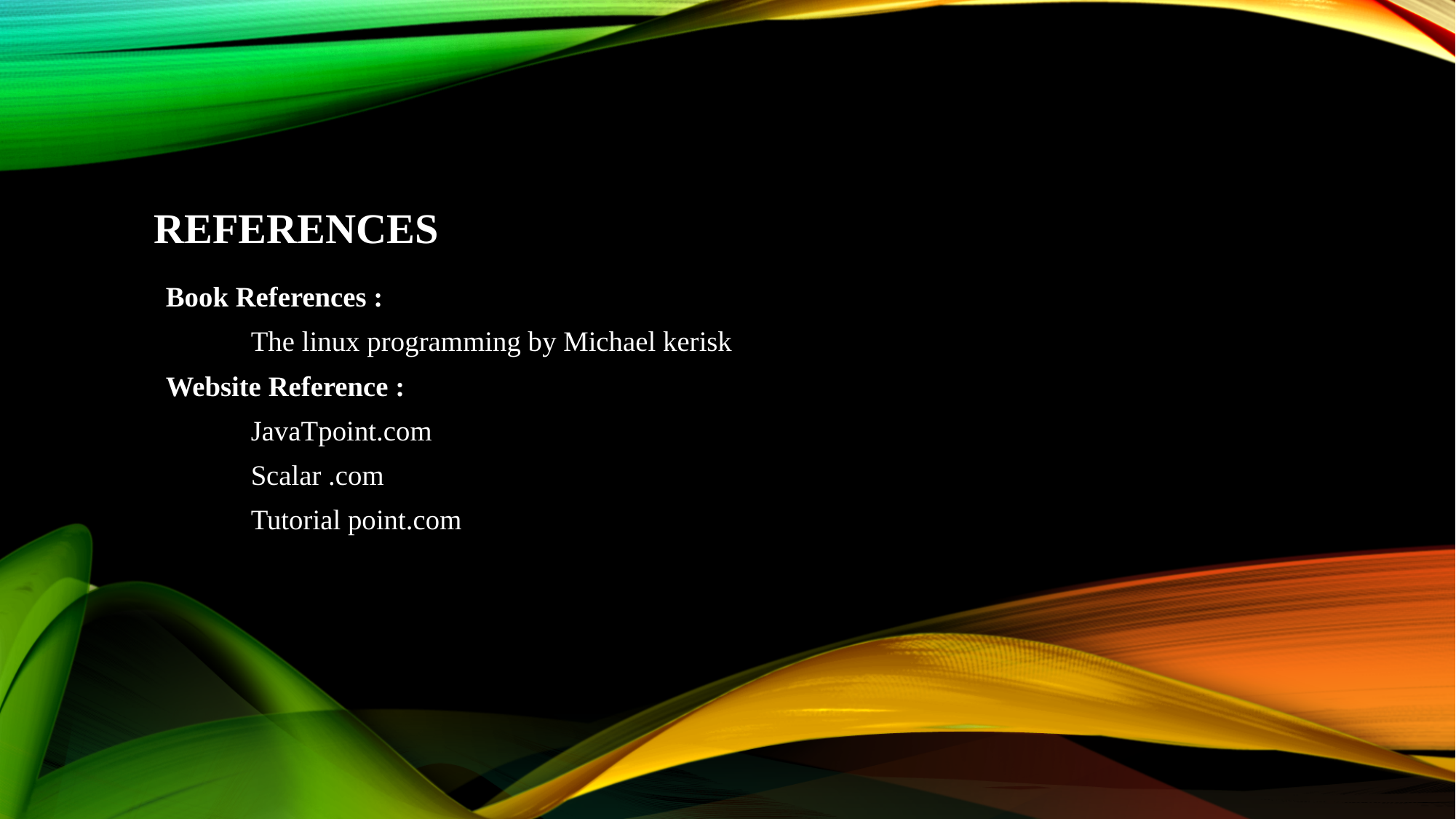

# references
Book References :
            The linux programming by Michael kerisk
Website Reference :
            JavaTpoint.com
            Scalar .com
            Tutorial point.com